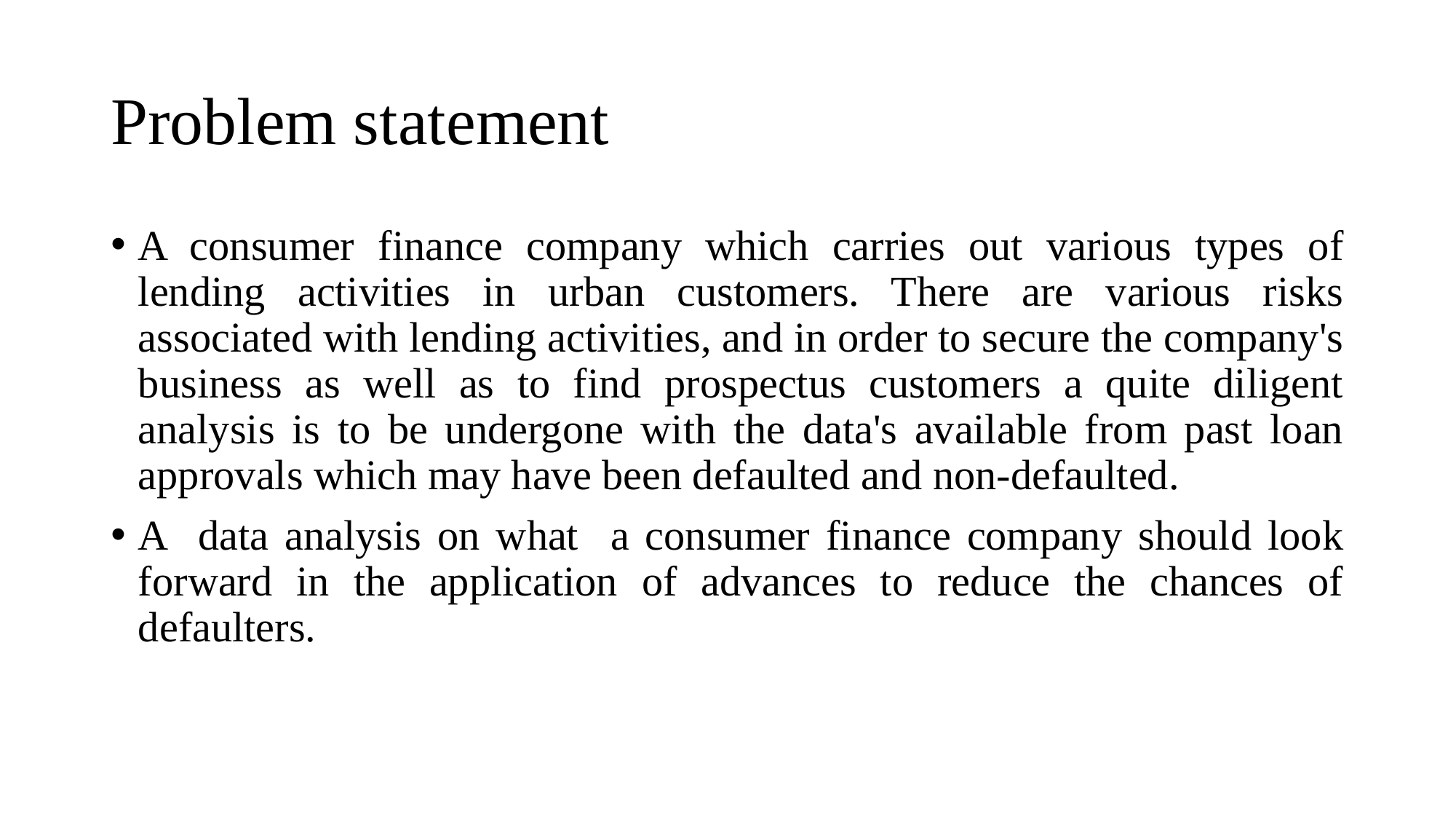

# Problem statement
A consumer finance company which carries out various types of lending activities in urban customers. There are various risks associated with lending activities, and in order to secure the company's business as well as to find prospectus customers a quite diligent analysis is to be undergone with the data's available from past loan approvals which may have been defaulted and non-defaulted.
A  data analysis on what  a consumer finance company should look forward in the application of advances to reduce the chances of defaulters.